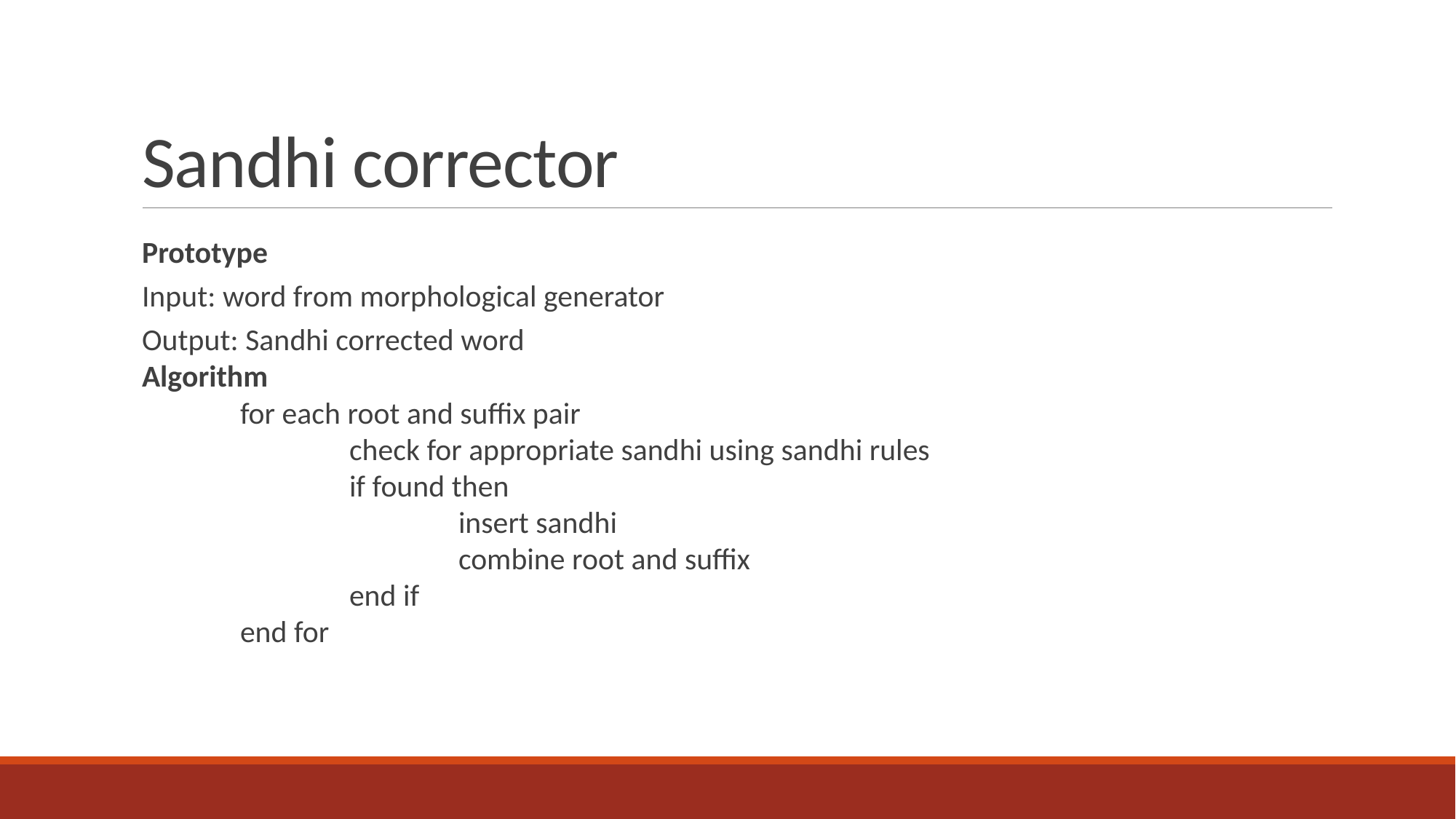

# Sandhi corrector
Prototype
Input: word from morphological generator
Output: Sandhi corrected word
Algorithm
	for each root and suffix pair
		check for appropriate sandhi using sandhi rules
		if found then
			insert sandhi
			combine root and suffix
		end if
	end for